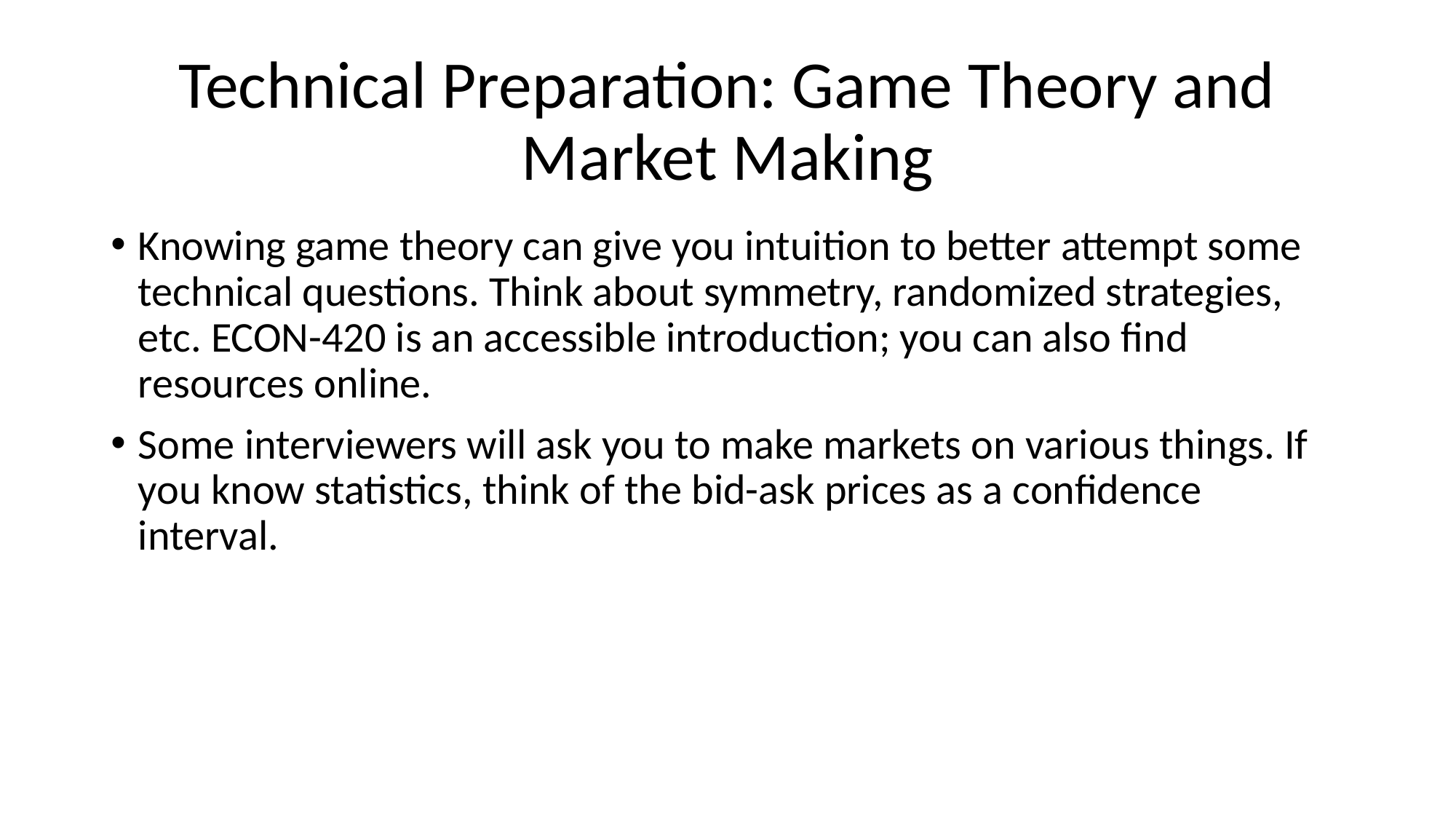

# Technical Preparation: Game Theory and Market Making
Knowing game theory can give you intuition to better attempt some technical questions. Think about symmetry, randomized strategies, etc. ECON-420 is an accessible introduction; you can also find resources online.
Some interviewers will ask you to make markets on various things. If you know statistics, think of the bid-ask prices as a confidence interval.